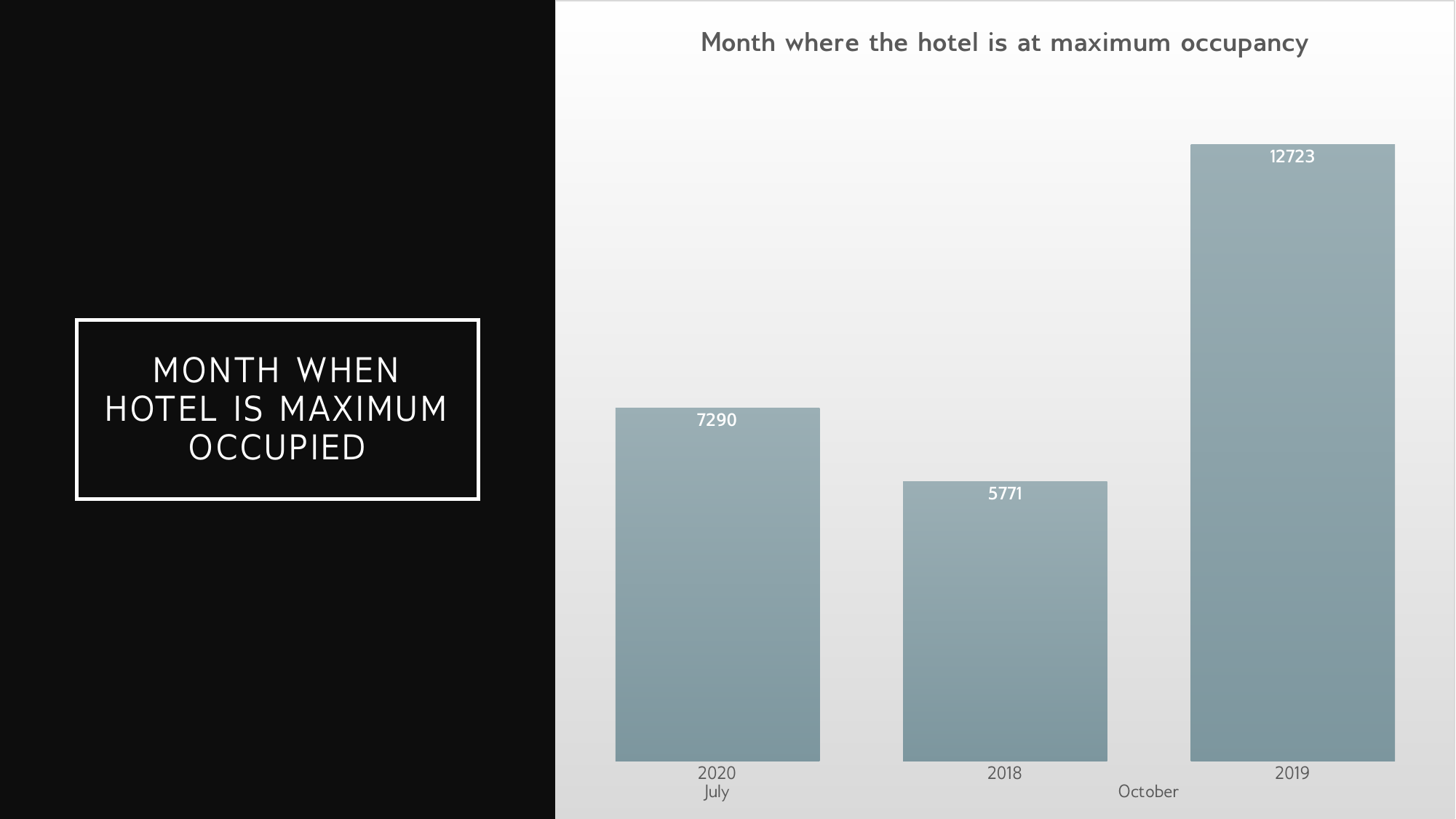

### Chart: Month where the hotel is at maximum occupancy

| Category | Total |
|---|---|
| 2020 | 7290.0 |
| 2018 | 5771.0 |
| 2019 | 12723.0 |
Milestone 1
 Planning
Initial Investment
Communication
Milestone 2
Second Investment
Returns
# month when hotel is maximum occupied